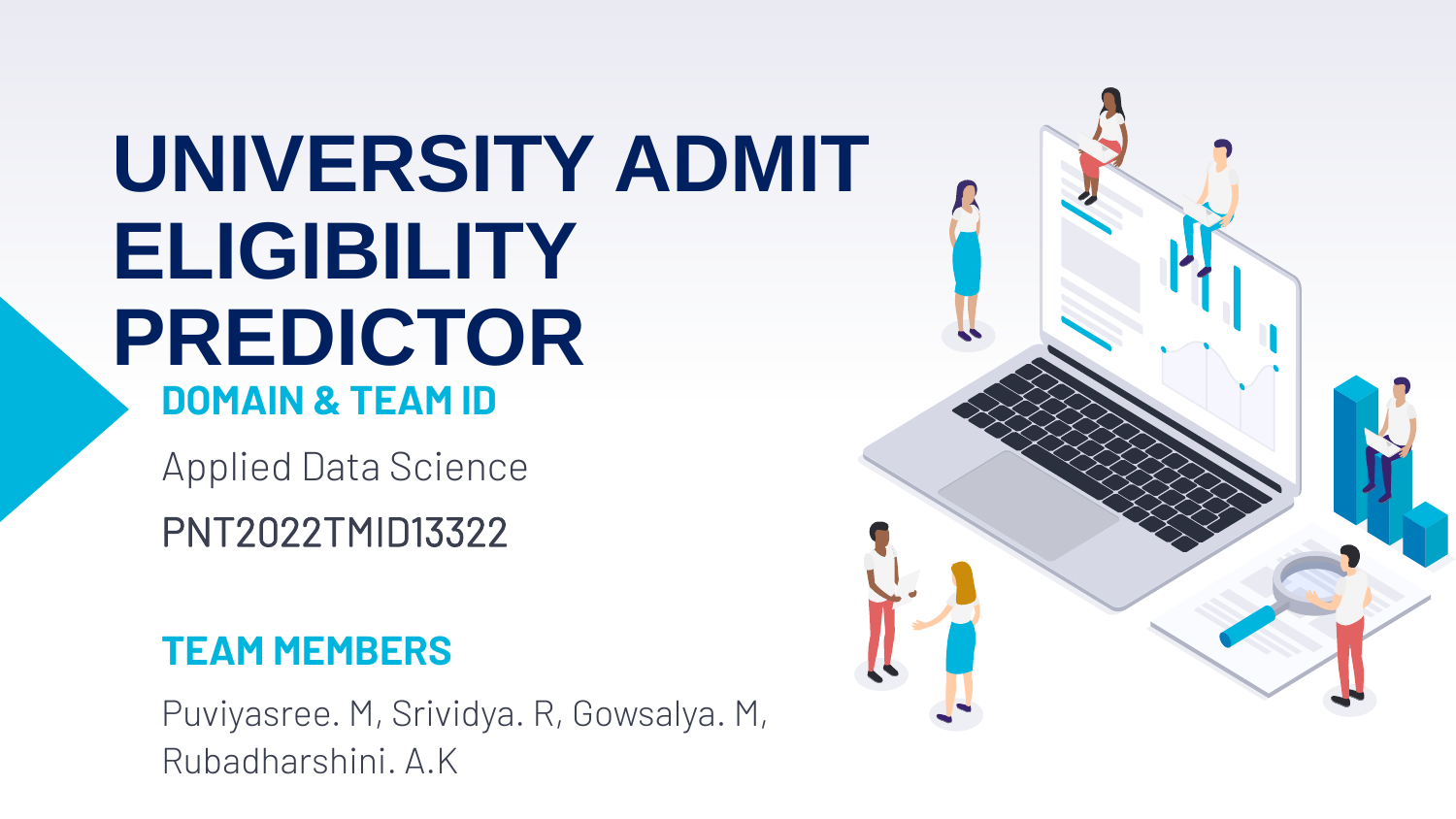

# UNIVERSITY ADMIT ELIGIBILITY PREDICTOR

DOMAIN & TEAM ID
Applied Data Science
PNT2022TMID13322
TEAM MEMBERS
Puviyasree. M, Srividya. R, Gowsalya. M, Rubadharshini. A.K